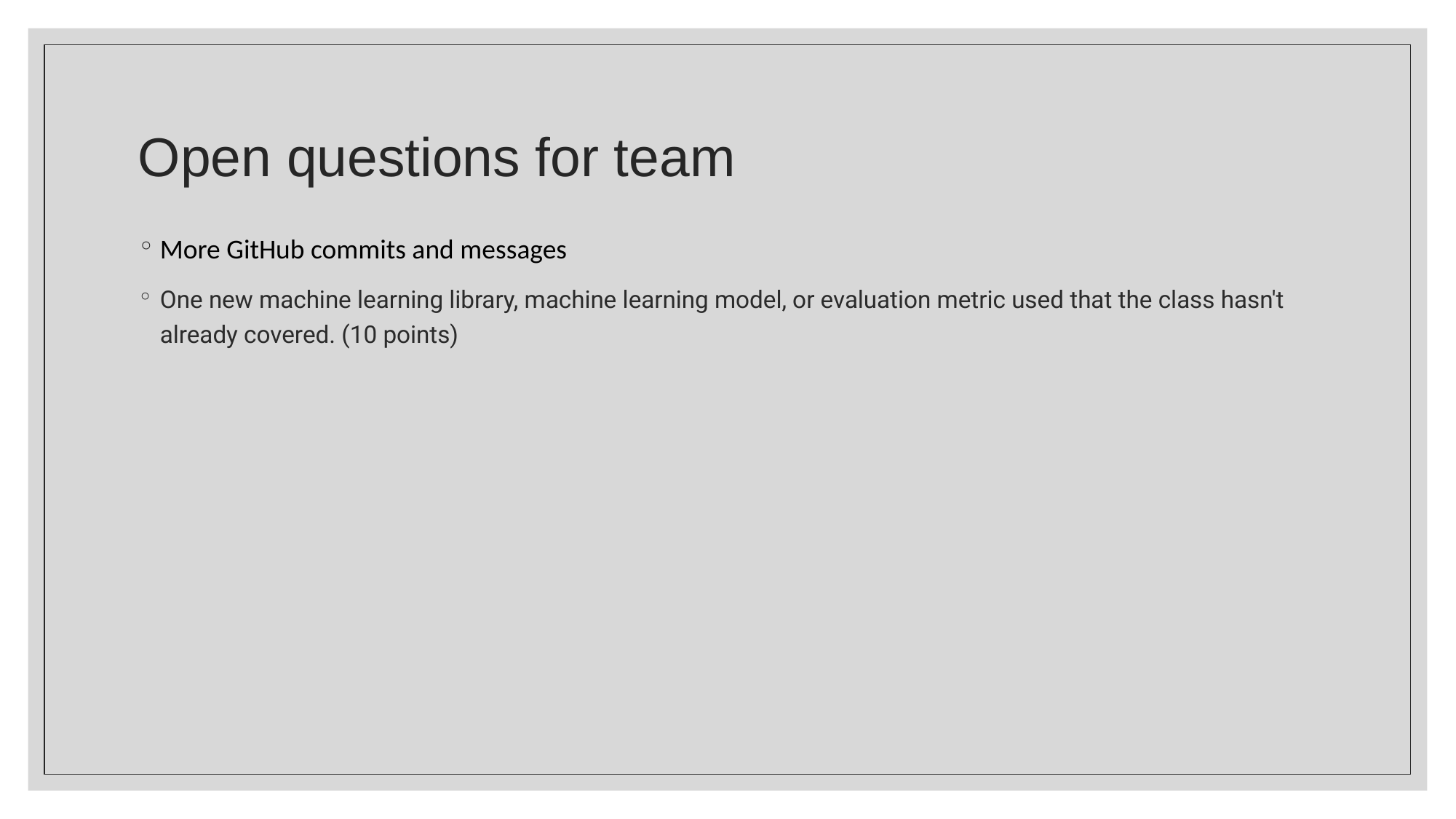

# Open questions for team
More GitHub commits and messages
One new machine learning library, machine learning model, or evaluation metric used that the class hasn't already covered. (10 points)